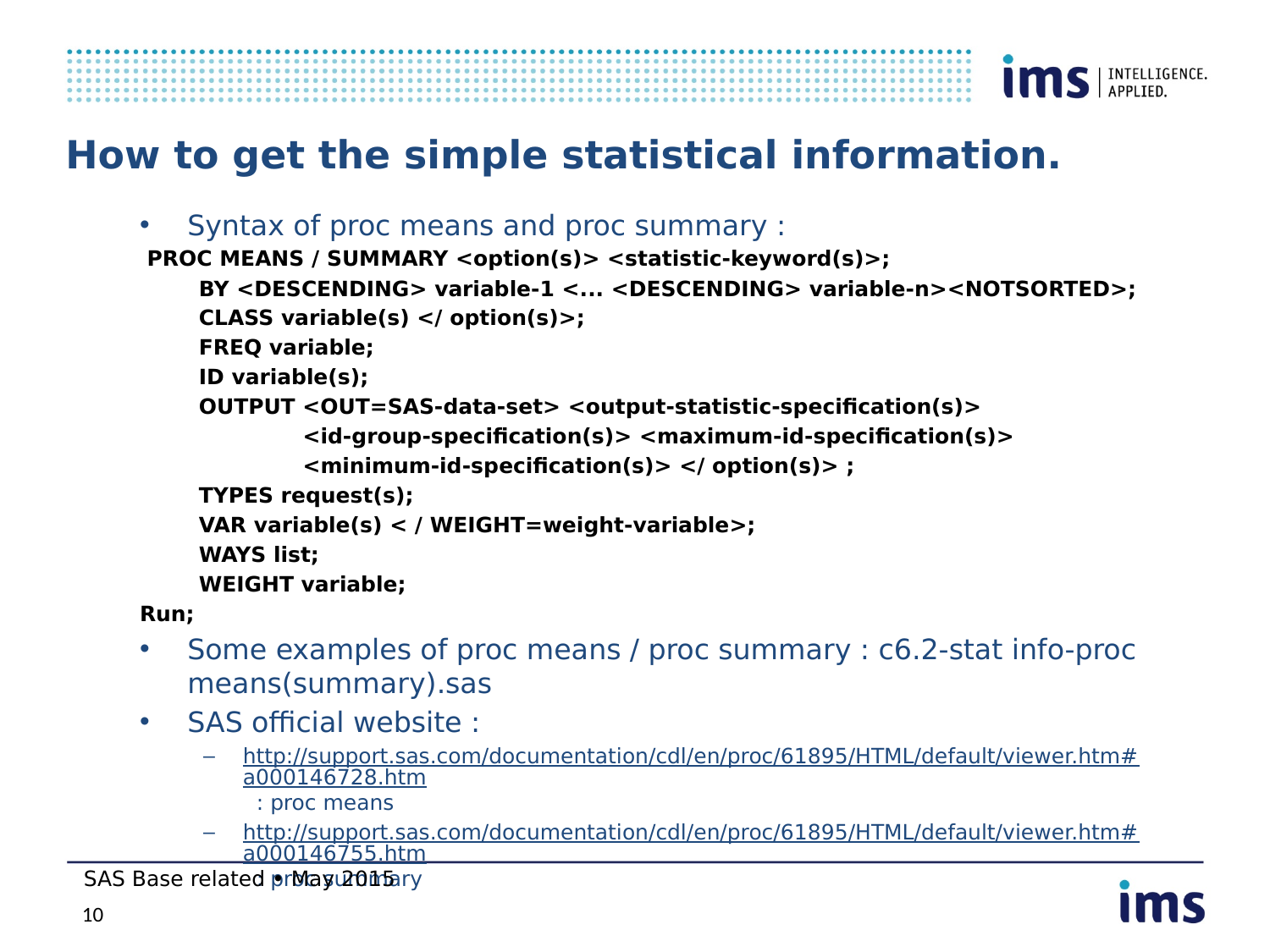

# How to get the simple statistical information.
Syntax of proc means and proc summary :
 PROC MEANS / SUMMARY <option(s)> <statistic-keyword(s)>;
        BY <DESCENDING> variable-1 <... <DESCENDING> variable-n><NOTSORTED>;
        CLASS variable(s) </ option(s)>;
        FREQ variable;
        ID variable(s);
        OUTPUT <OUT=SAS-data-set> <output-statistic-specification(s)>
                      <id-group-specification(s)> <maximum-id-specification(s)>
                      <minimum-id-specification(s)> </ option(s)> ;
        TYPES request(s);
        VAR variable(s) < / WEIGHT=weight-variable>;
        WAYS list;
        WEIGHT variable;
Run;
Some examples of proc means / proc summary : c6.2-stat info-proc means(summary).sas
SAS official website :
http://support.sas.com/documentation/cdl/en/proc/61895/HTML/default/viewer.htm#a000146728.htm  : proc means
http://support.sas.com/documentation/cdl/en/proc/61895/HTML/default/viewer.htm#a000146755.htm  : proc summary
SAS Base related • May 2015
10